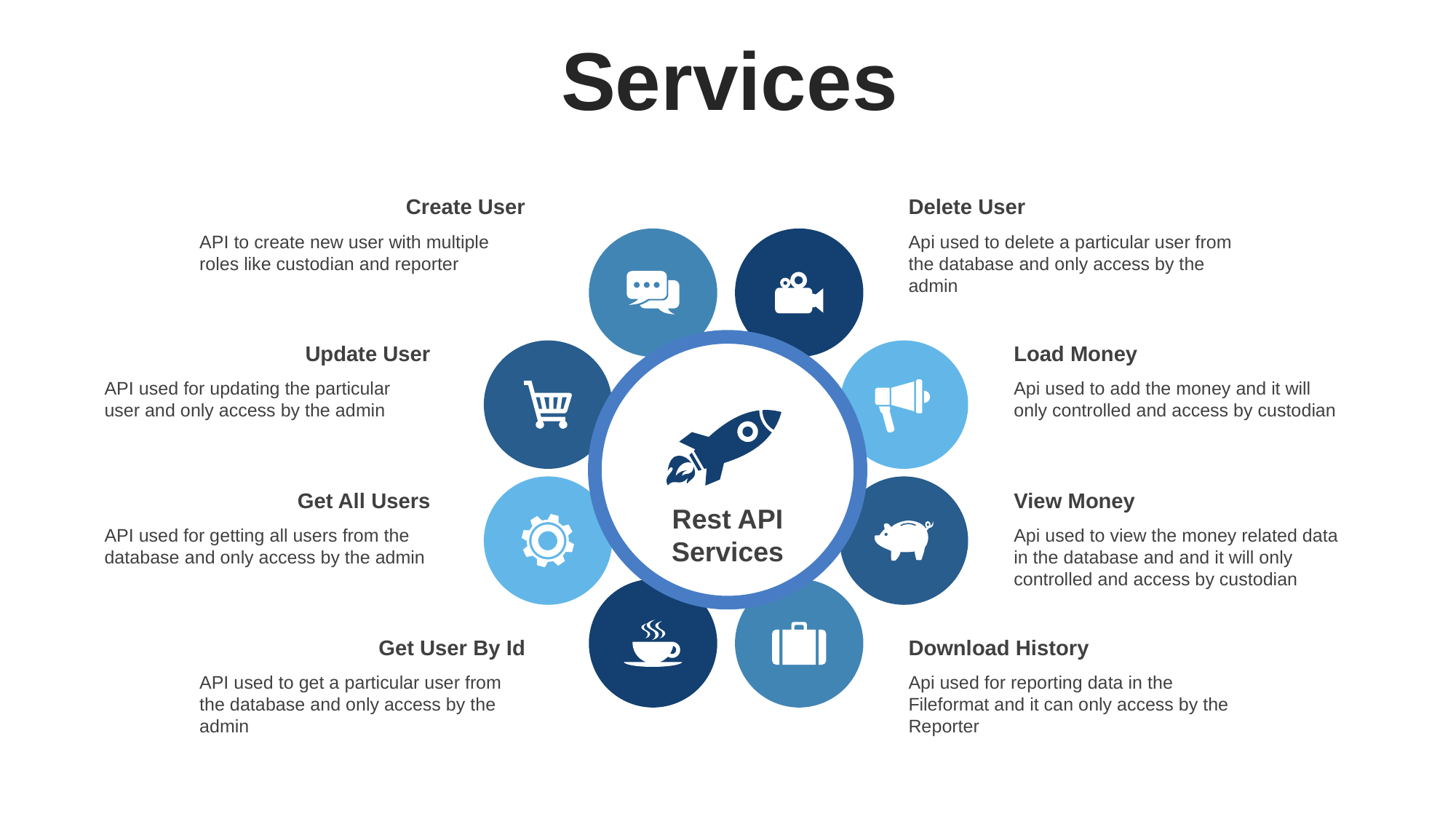

Services
Create User
API to create new user with multiple roles like custodian and reporter
Delete User
Api used to delete a particular user from the database and only access by the admin

Update User
API used for updating the particular user and only access by the admin
Load Money
Api used to add the money and it will only controlled and access by custodian

Get All Users
API used for getting all users from the database and only access by the admin
View Money
Api used to view the money related data in the database and and it will only controlled and access by custodian
Rest API Services

Get User By Id
API used to get a particular user from the database and only access by the admin
Download History
Api used for reporting data in the Fileformat and it can only access by the Reporter